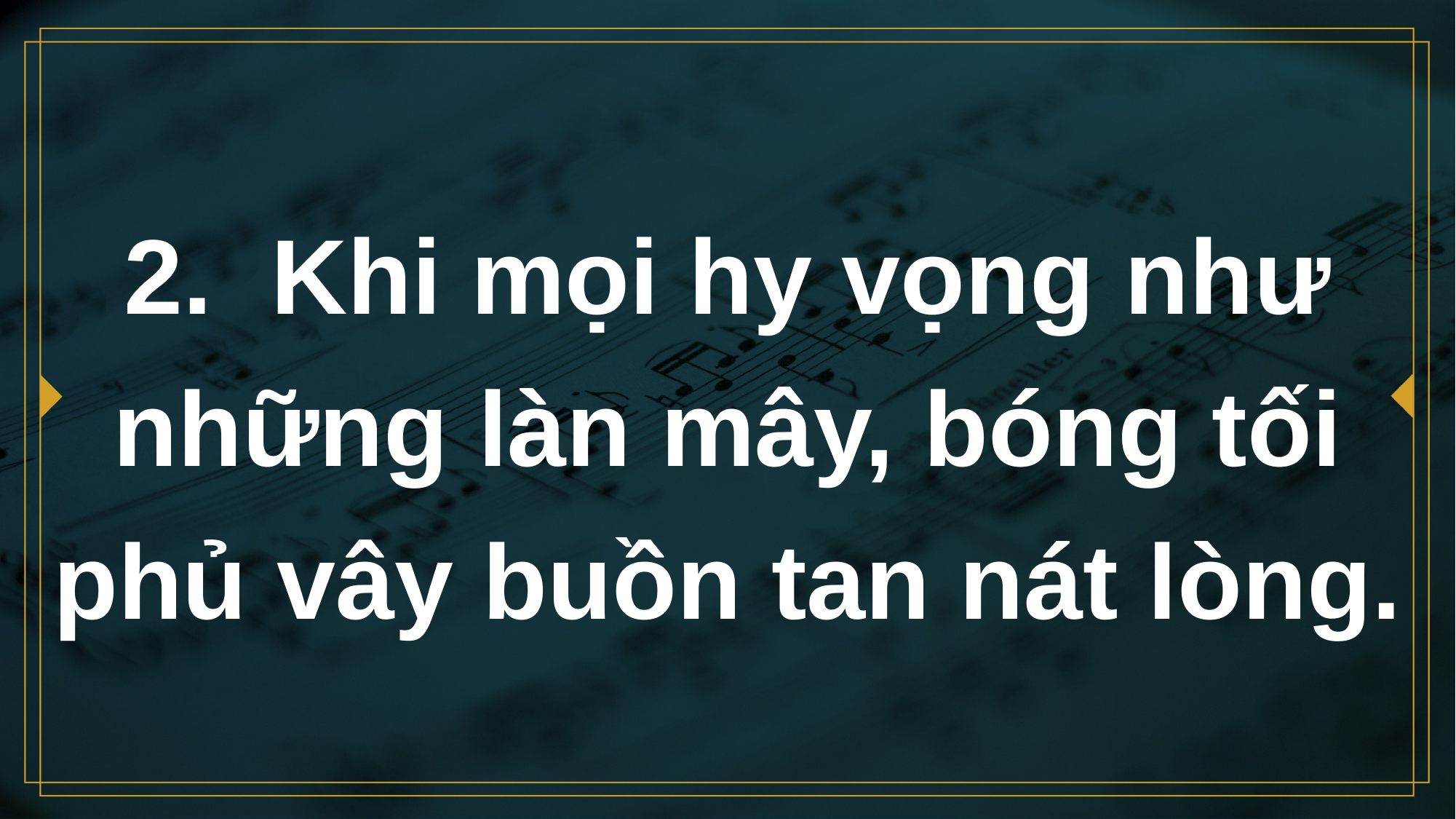

# 2.  Khi mọi hy vọng như những làn mây, bóng tối phủ vây buồn tan nát lòng.